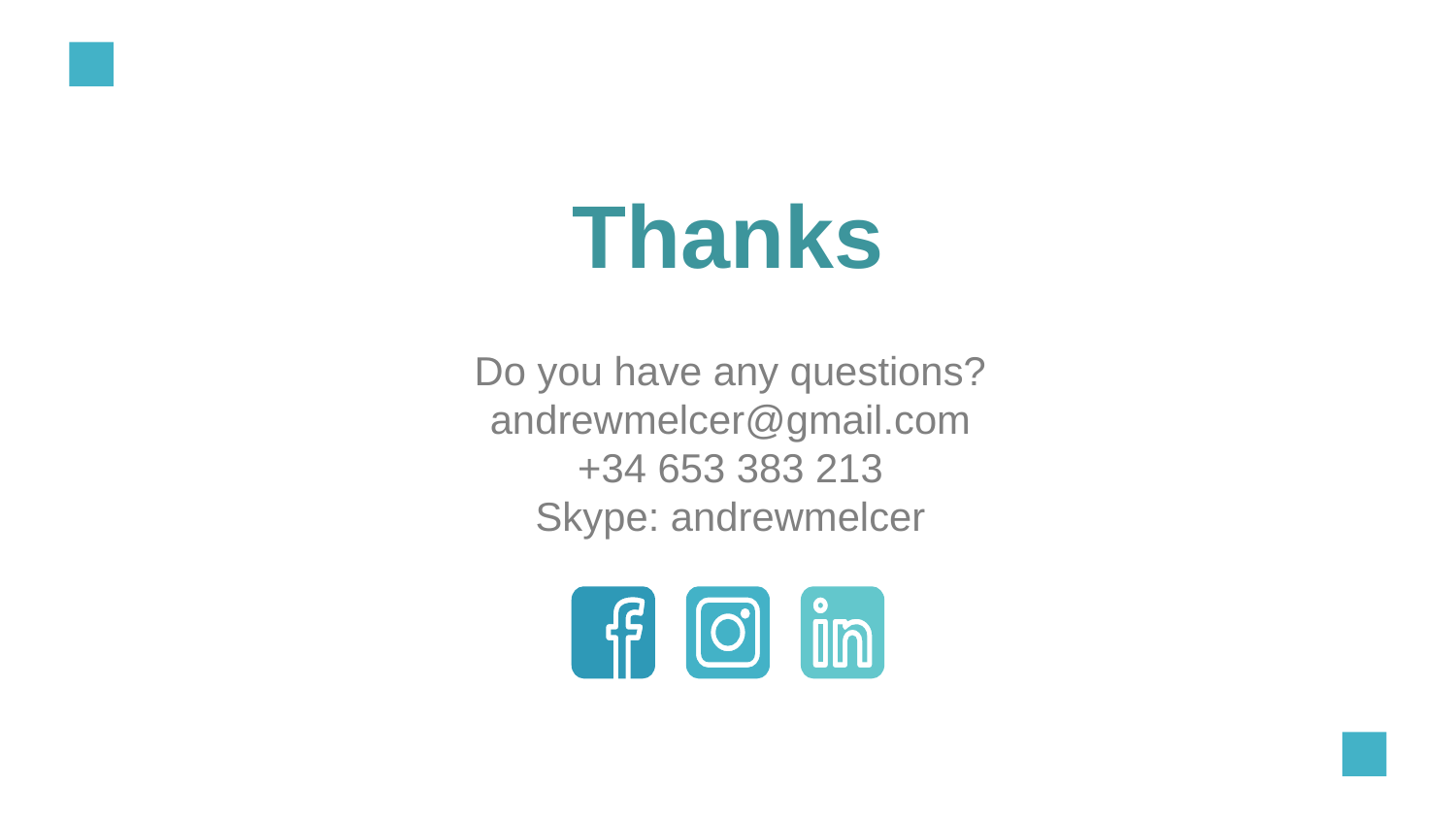

Thanks
Do you have any questions?
andrewmelcer@gmail.com
+34 653 383 213
Skype: andrewmelcer